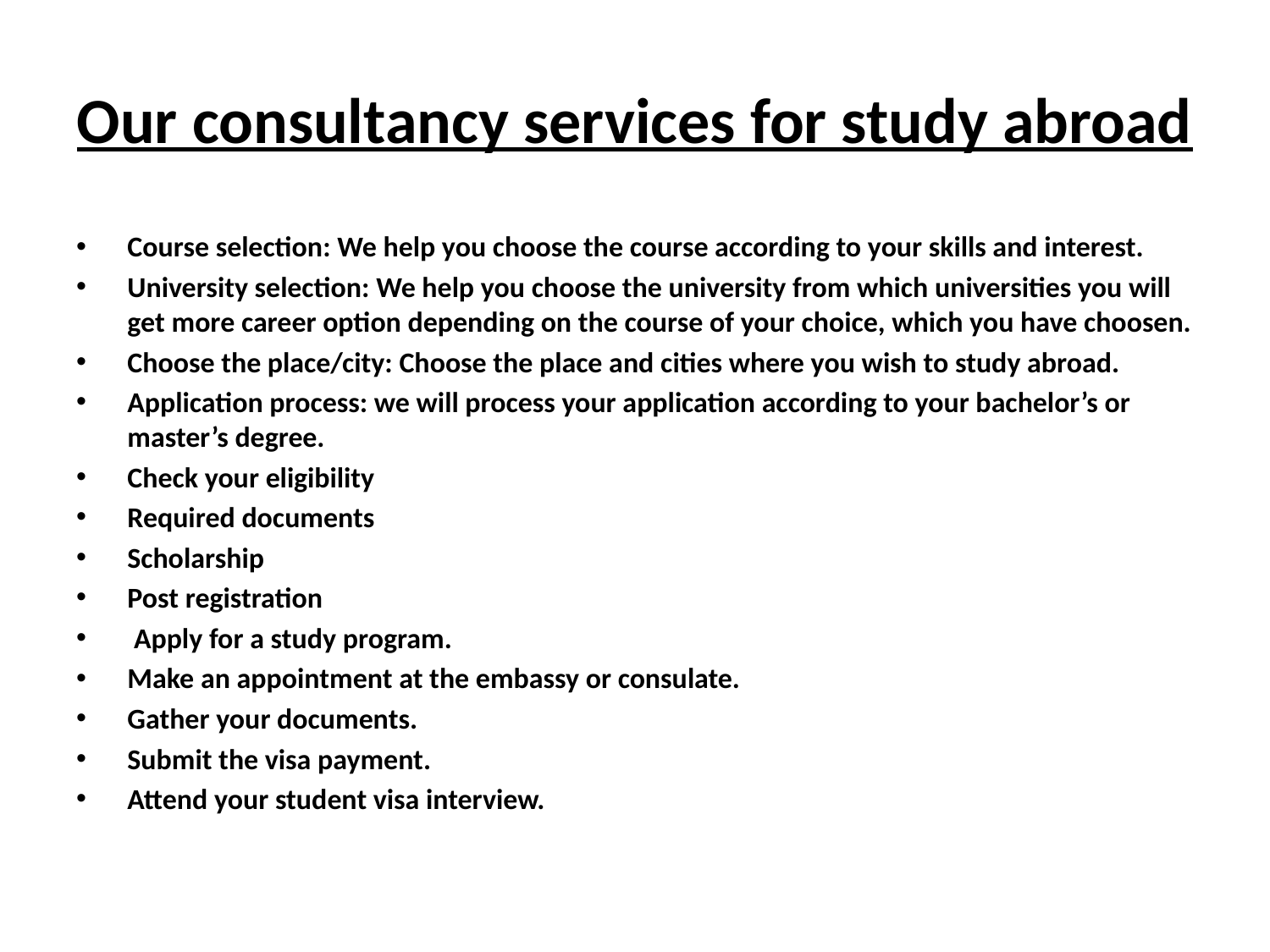

# Our consultancy services for study abroad
Course selection: We help you choose the course according to your skills and interest.
University selection: We help you choose the university from which universities you will get more career option depending on the course of your choice, which you have choosen.
Choose the place/city: Choose the place and cities where you wish to study abroad.
Application process: we will process your application according to your bachelor’s or master’s degree.
Check your eligibility
Required documents
Scholarship
Post registration
 Apply for a study program.
Make an appointment at the embassy or consulate.
Gather your documents.
Submit the visa payment.
Attend your student visa interview.